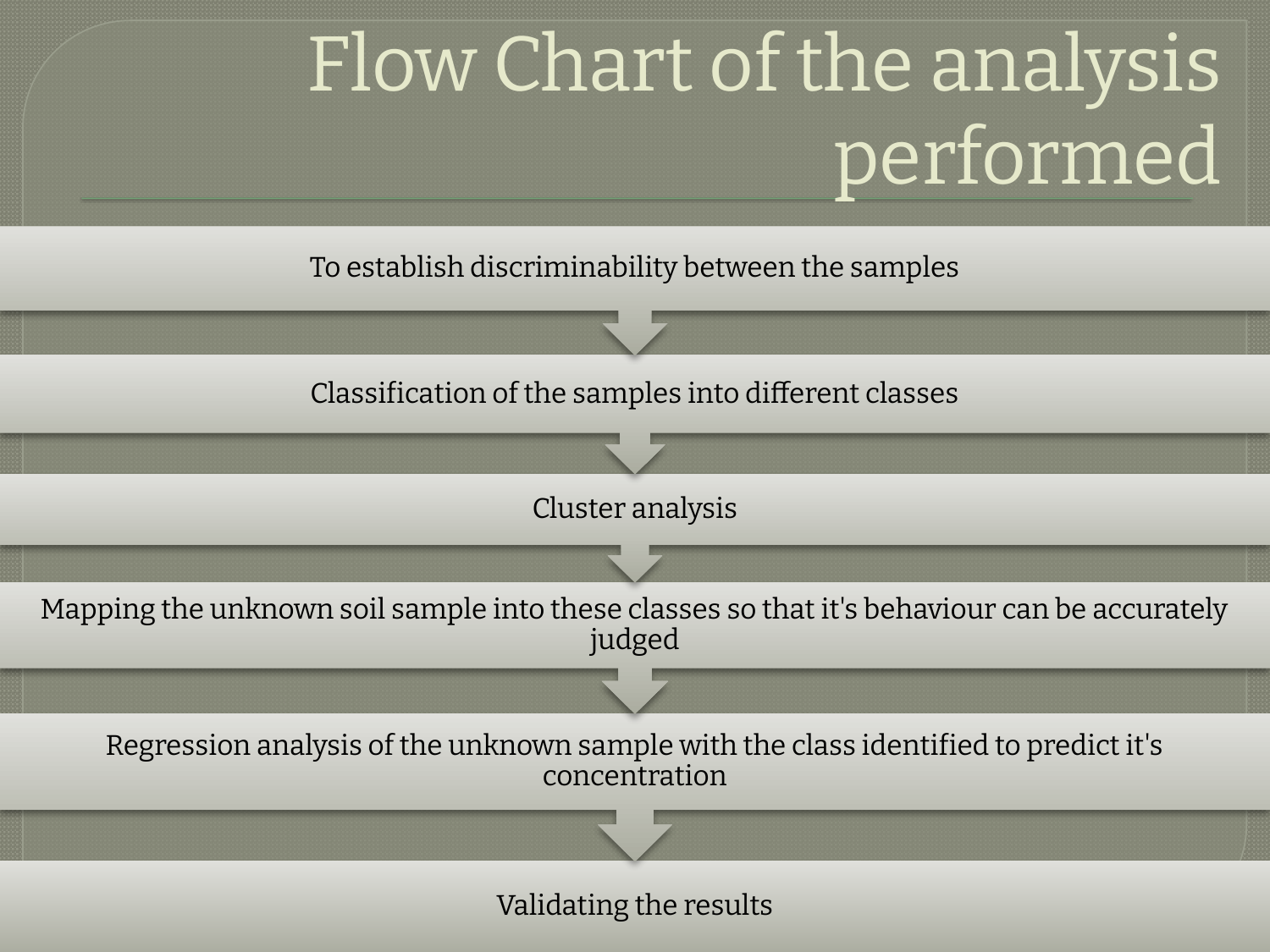

# Flow Chart of the analysis performed
Validating the results
Regression analysis of the unknown sample with the class identified to predict it's concentration
Mapping the unknown soil sample into these classes so that it's behaviour can be accurately judged
Cluster analysis
Classification of the samples into different classes
To establish discriminability between the samples